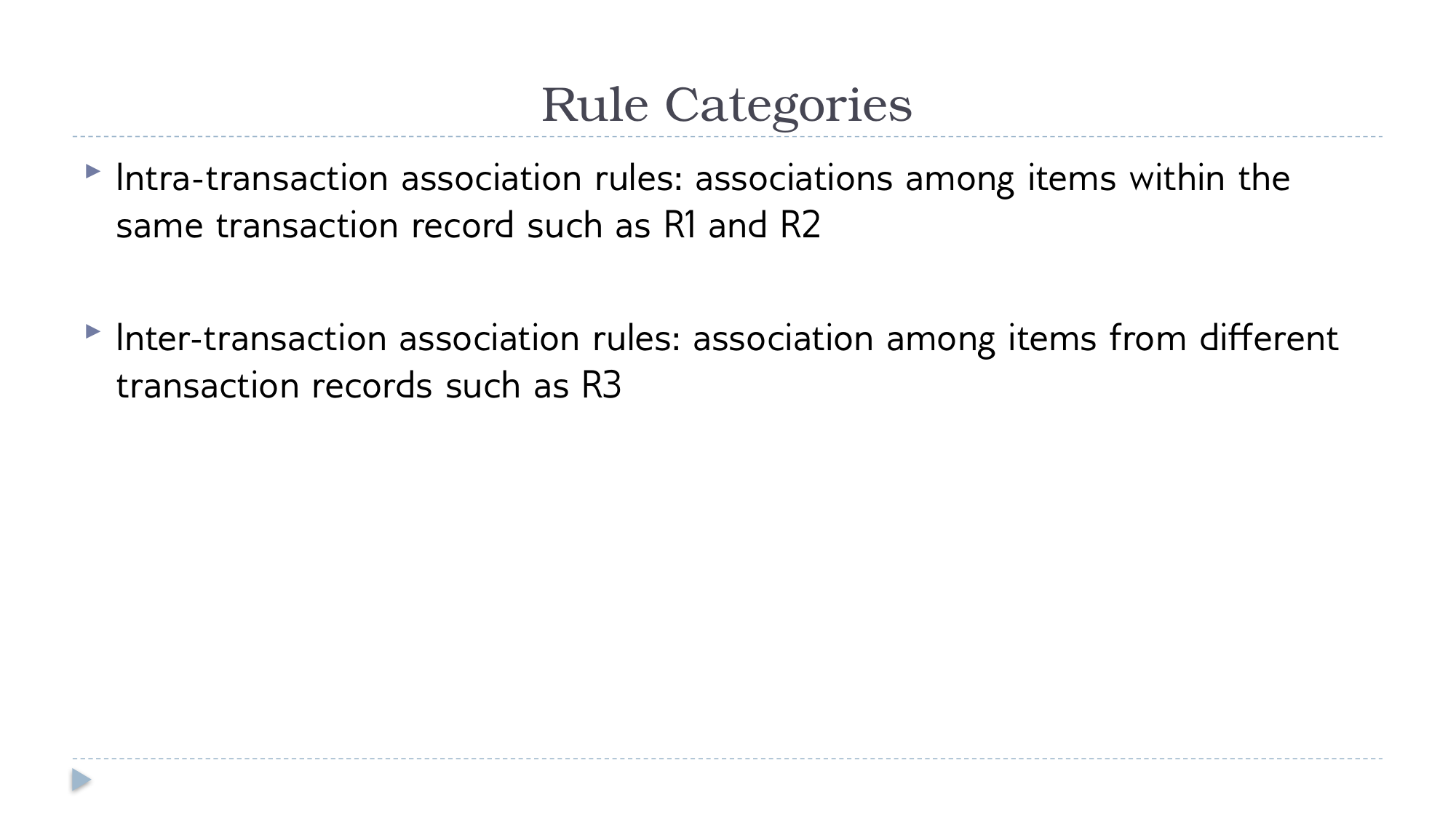

# Rule Categories
Intra-transaction association rules: associations among items within the same transaction record such as R1 and R2

Inter-transaction association rules: association among items from different transaction records such as R3